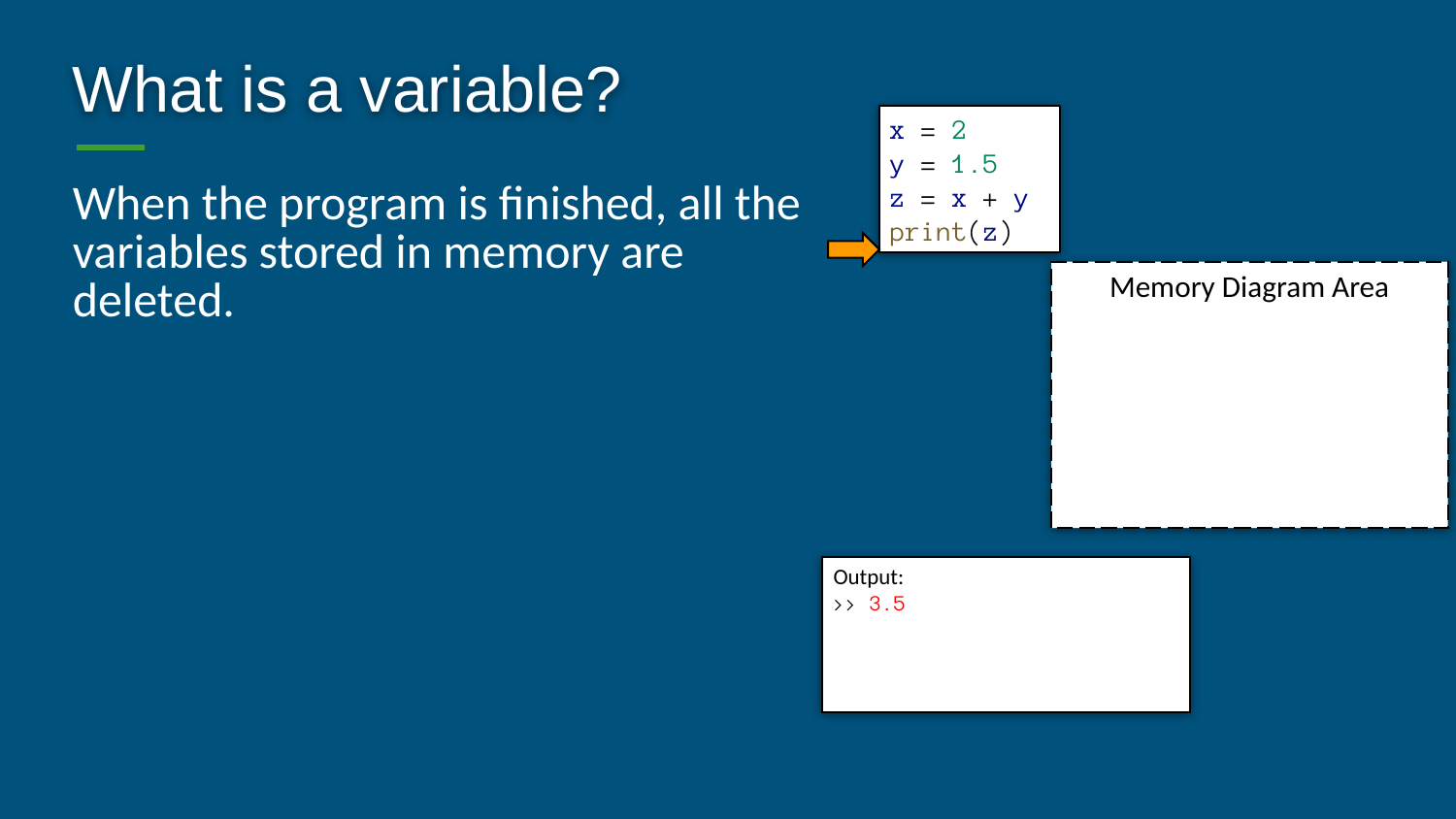

# What is a variable?
x = 2
y = 1.5
z = x + y
print(z)
When the program is finished, all the variables stored in memory are deleted.

Memory Diagram Area

Output:
>> 3.5